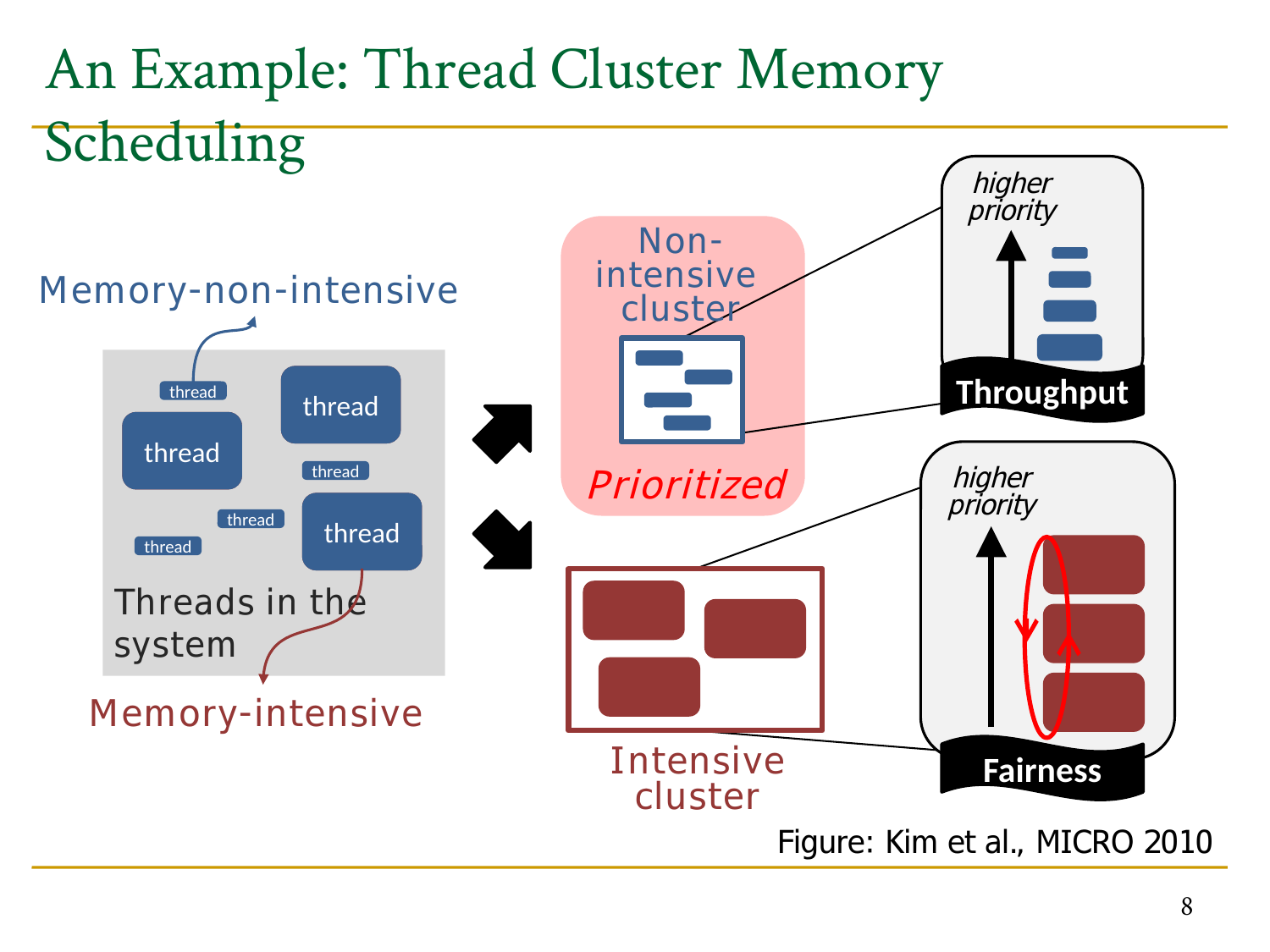

# An Example: Thread Cluster Memory Scheduling

higher
priority

Non-intensive
cluster

Memory-non-intensive

Throughput
thread
thread
thread

thread
thread

higher
priority
thread
Prioritized
thread
thread
thread

thread

Threads in the system

Memory-intensive
Fairness
Intensive cluster
Figure: Kim et al., MICRO 2010
8